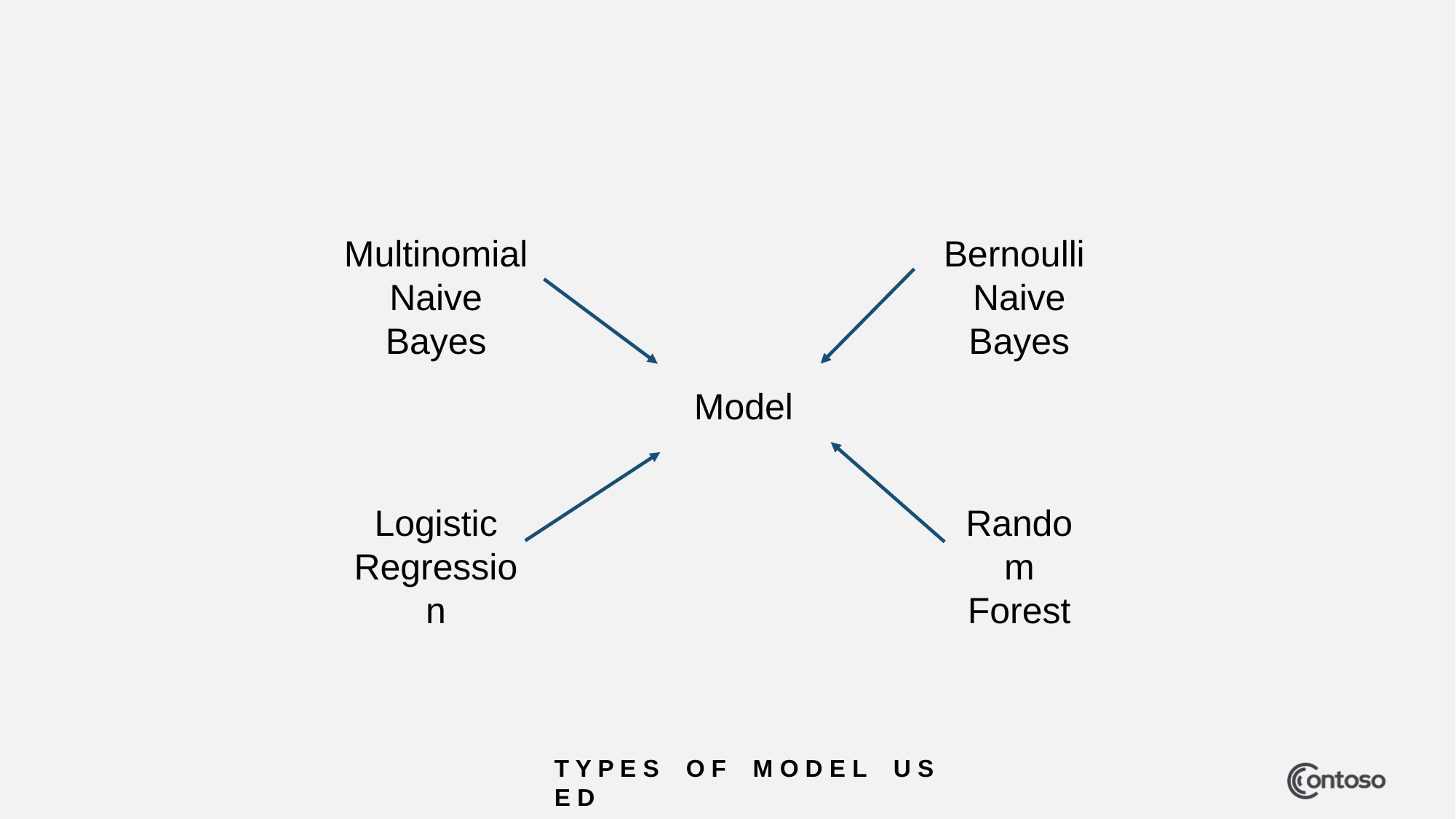

Multinomial Naive Bayes
Bernoulli
Naive Bayes
Model
Logistic Regression
Random Forest
T Y P E S    O F    M O D E L    U S E D